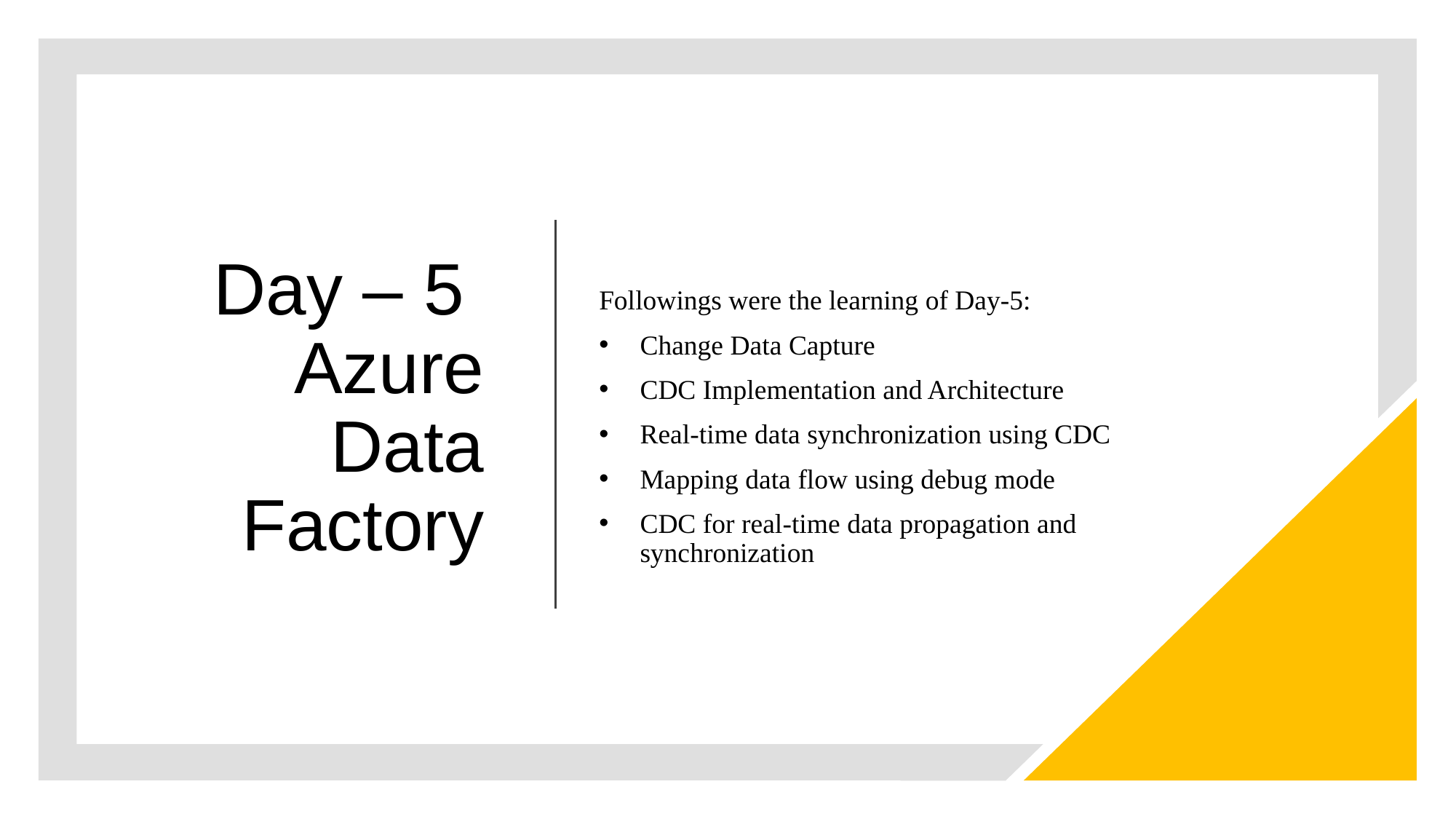

# Day – 5 Azure Data Factory
Followings were the learning of Day-5:
Change Data Capture
CDC Implementation and Architecture
Real-time data synchronization using CDC
Mapping data flow using debug mode
CDC for real-time data propagation and synchronization